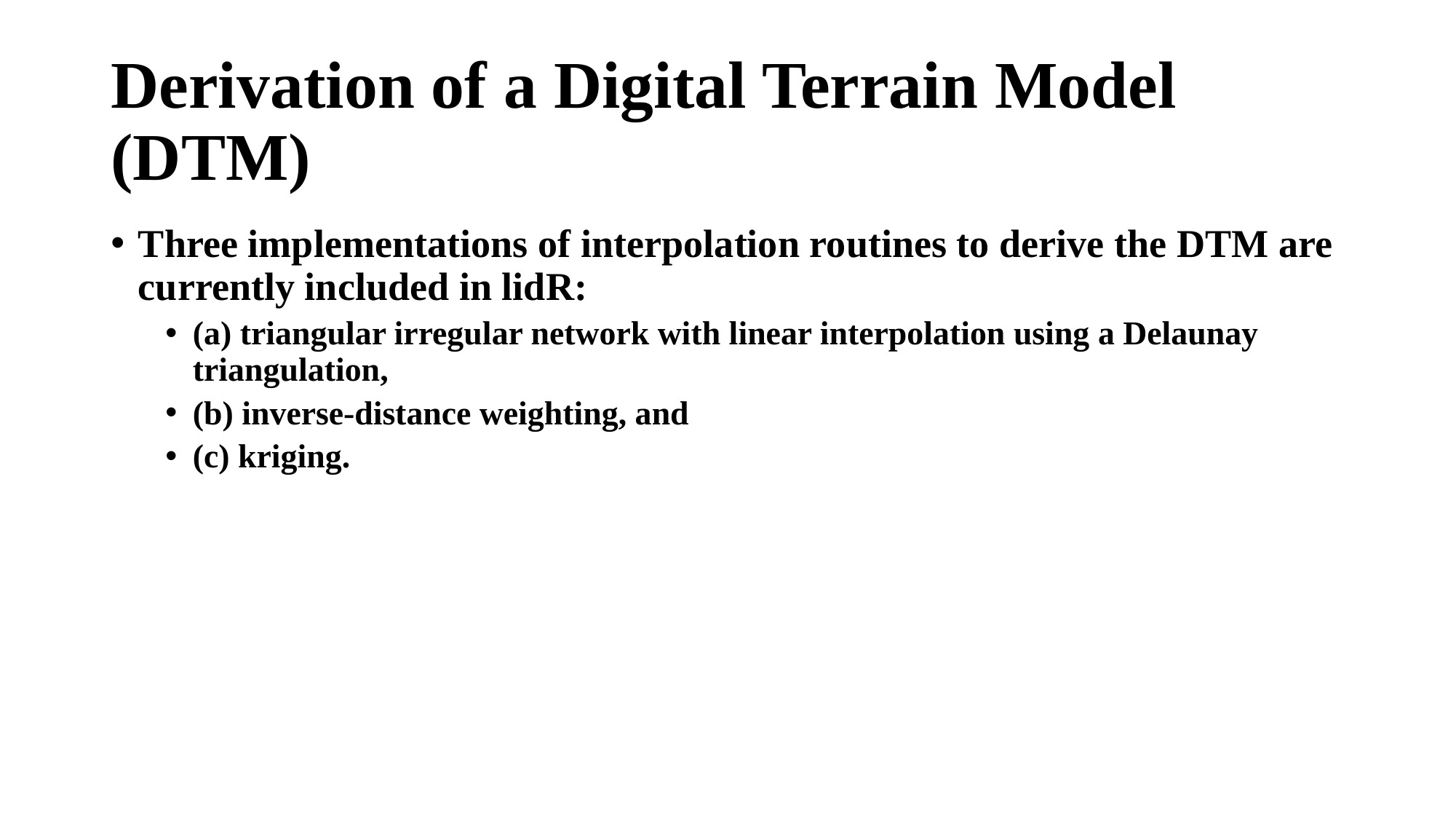

# Derivation of a Digital Terrain Model (DTM)
Three implementations of interpolation routines to derive the DTM are currently included in lidR:
(a) triangular irregular network with linear interpolation using a Delaunay triangulation,
(b) inverse-distance weighting, and
(c) kriging.